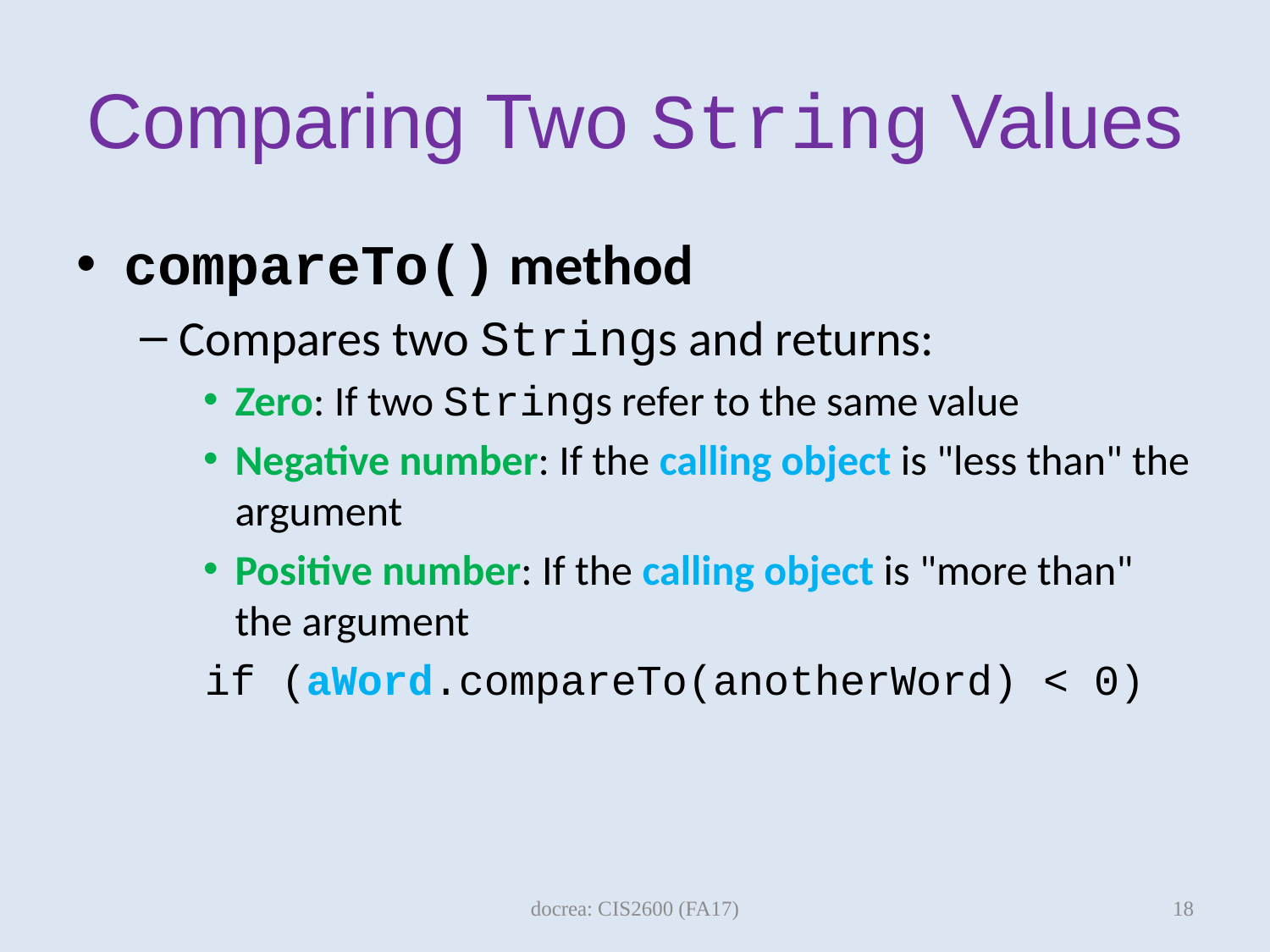

# Comparing Two String Values
compareTo() method
Compares two Strings and returns:
Zero: If two Strings refer to the same value
Negative number: If the calling object is "less than" the argument
Positive number: If the calling object is "more than" the argument
	 if (aWord.compareTo(anotherWord) < 0)

18
docrea: CIS2600 (FA17)